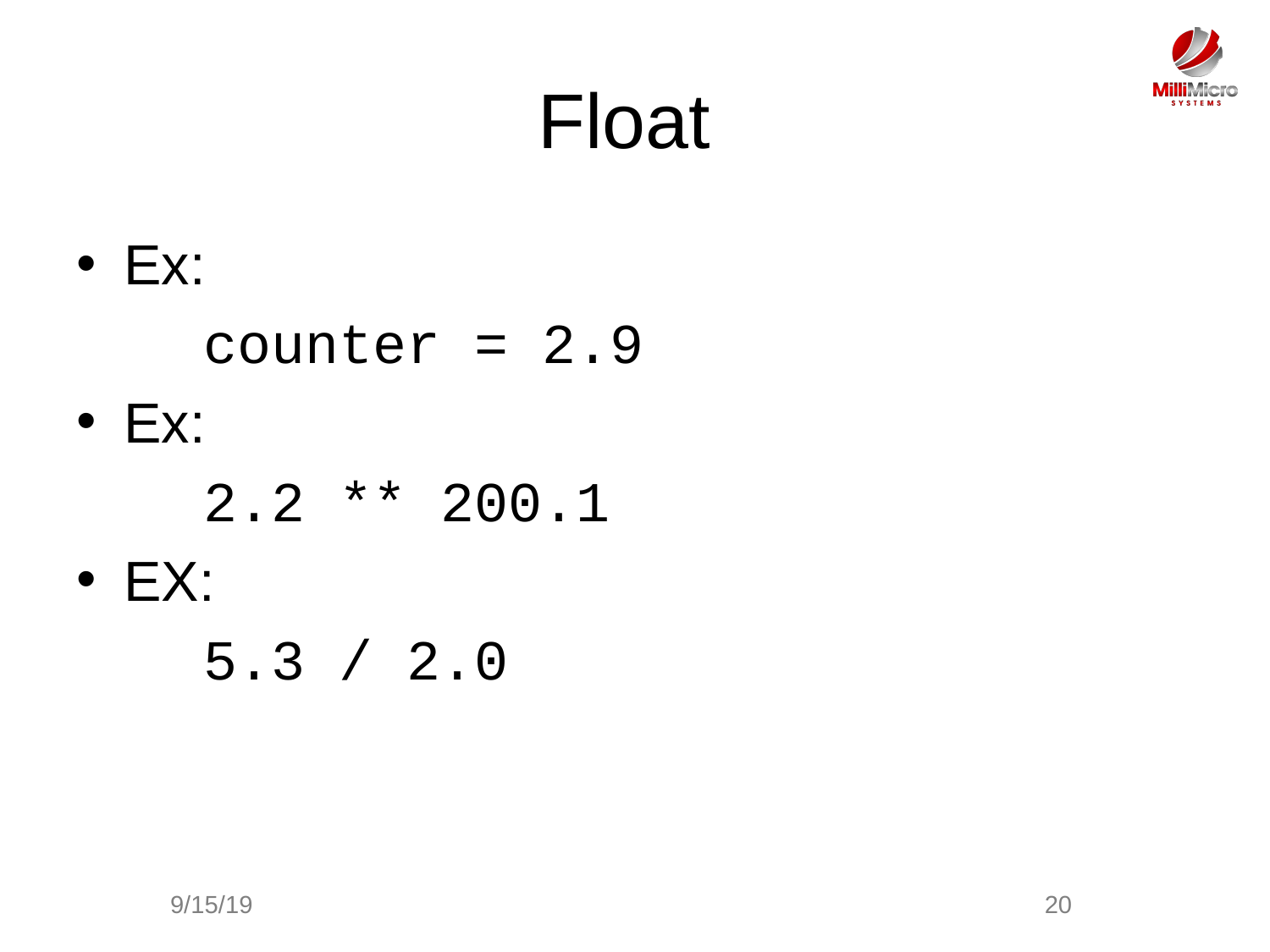

# Float
Ex:
	counter = 2.9
Ex:
	2.2 ** 200.1
EX:
	5.3 / 2.0
9/15/19
20